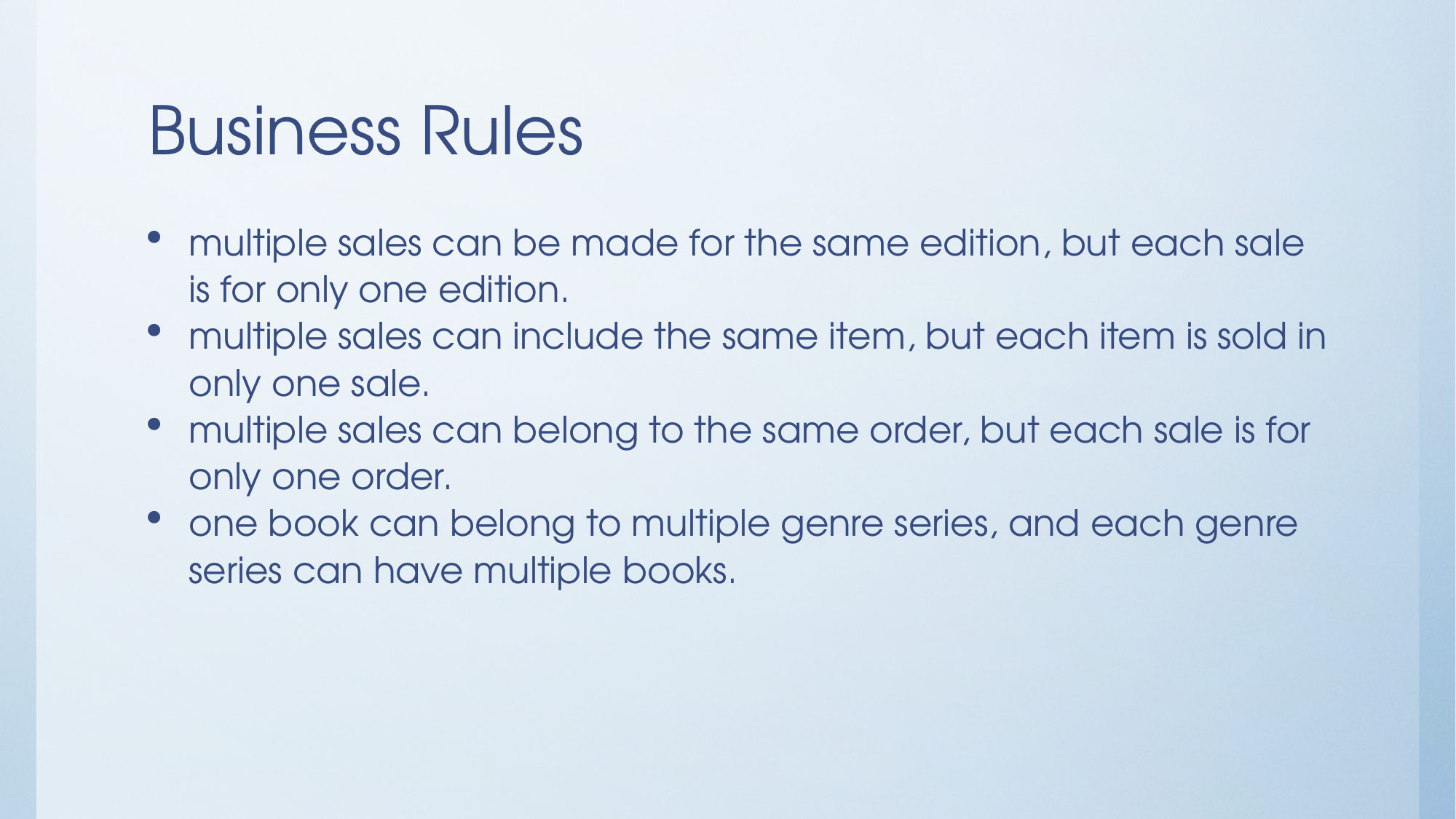

# Business Rules
multiple sales can be made for the same edition, but each sale is for only one edition.
multiple sales can include the same item, but each item is sold in only one sale.
multiple sales can belong to the same order, but each sale is for only one order.
one book can belong to multiple genre series, and each genre series can have multiple books.